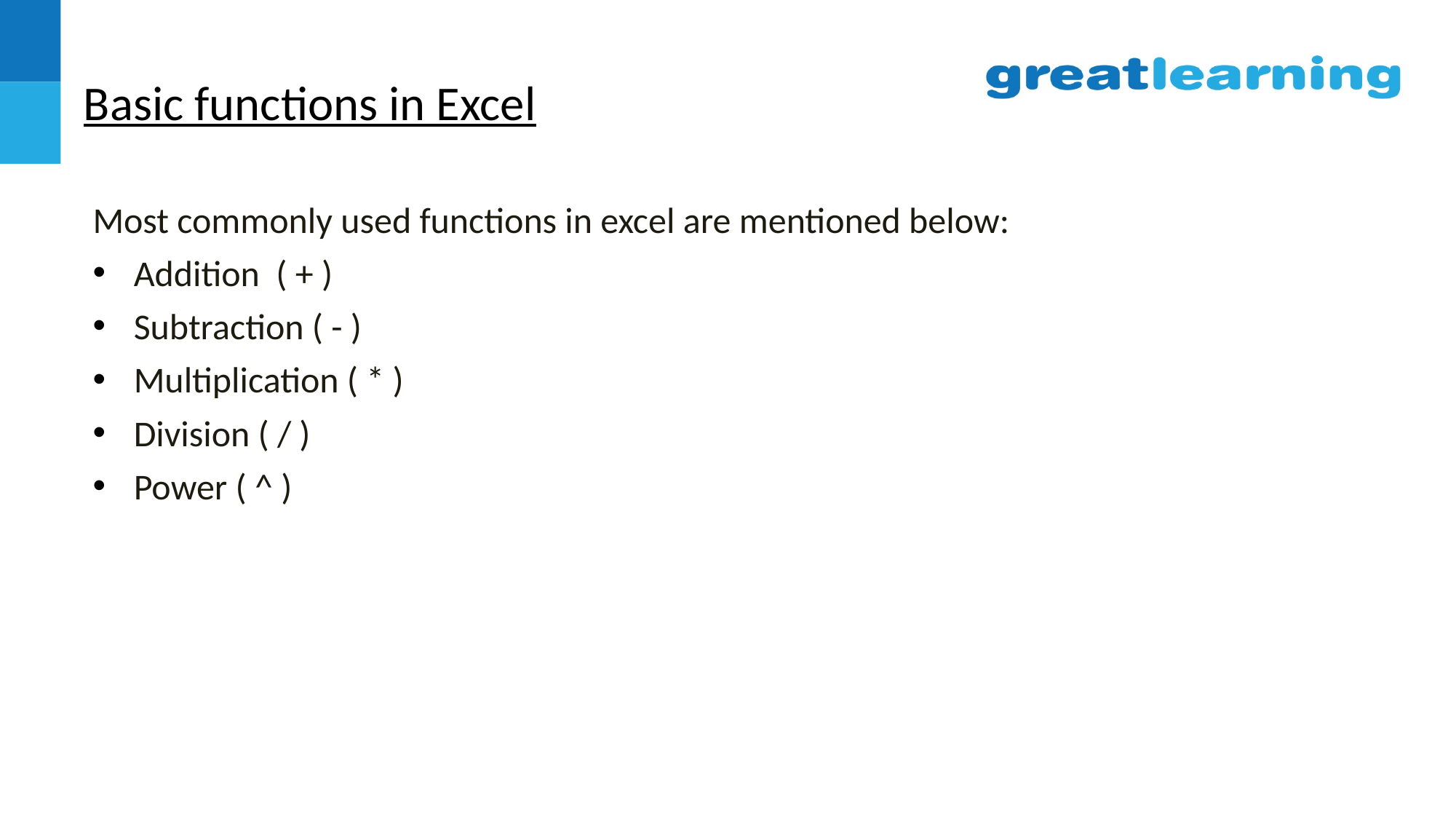

# Basic functions in Excel
Most commonly used functions in excel are mentioned below:
Addition  ( + )
Subtraction ( - )
Multiplication ( * )
Division ( / )
Power ( ^ )